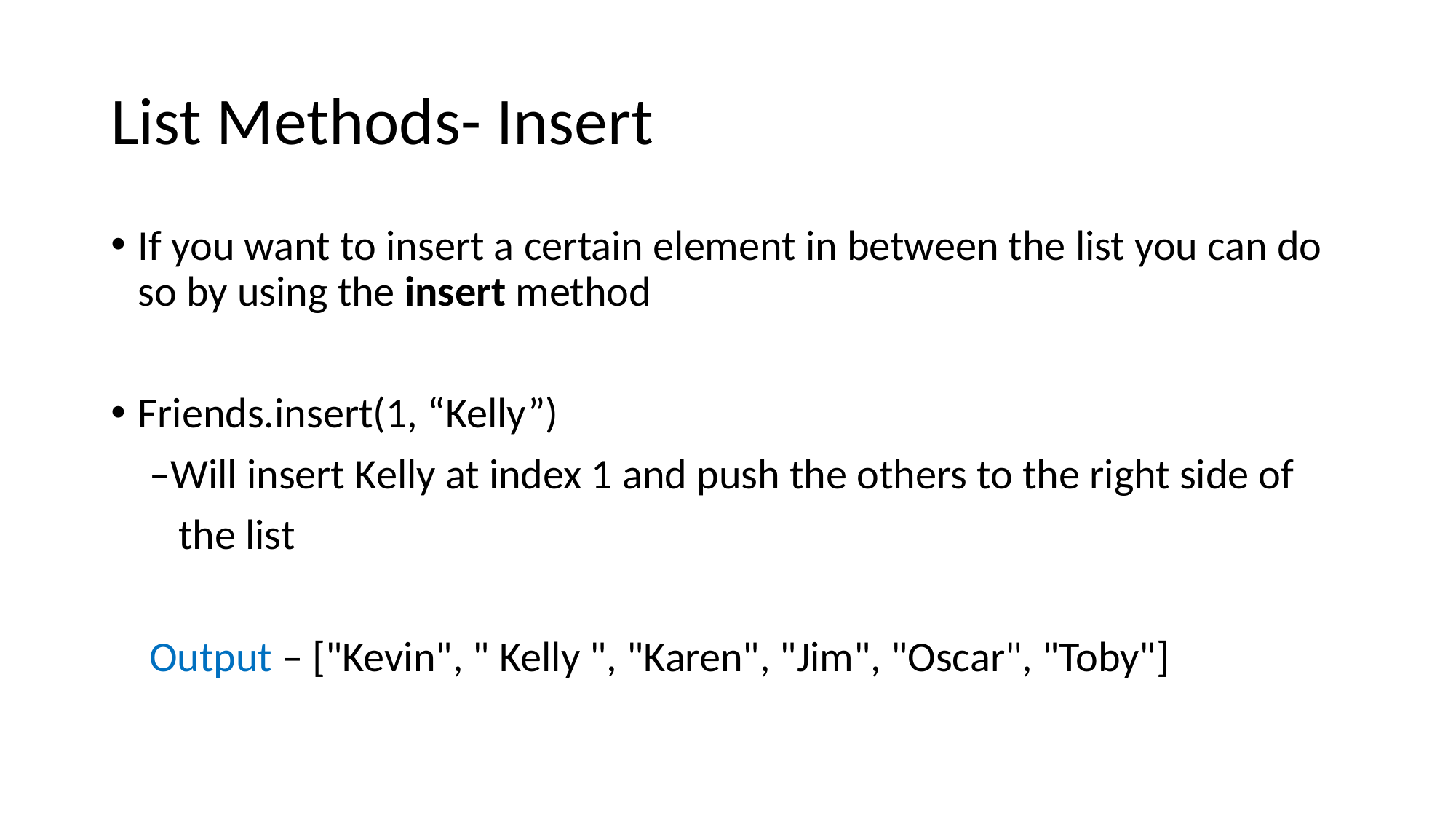

# List Methods- Insert
If you want to insert a certain element in between the list you can do so by using the insert method

Friends.insert(1, “Kelly”)
    –Will insert Kelly at index 1 and push the others to the right side of
       the list

    Output – ["Kevin", " Kelly ", "Karen", "Jim", "Oscar", "Toby"]